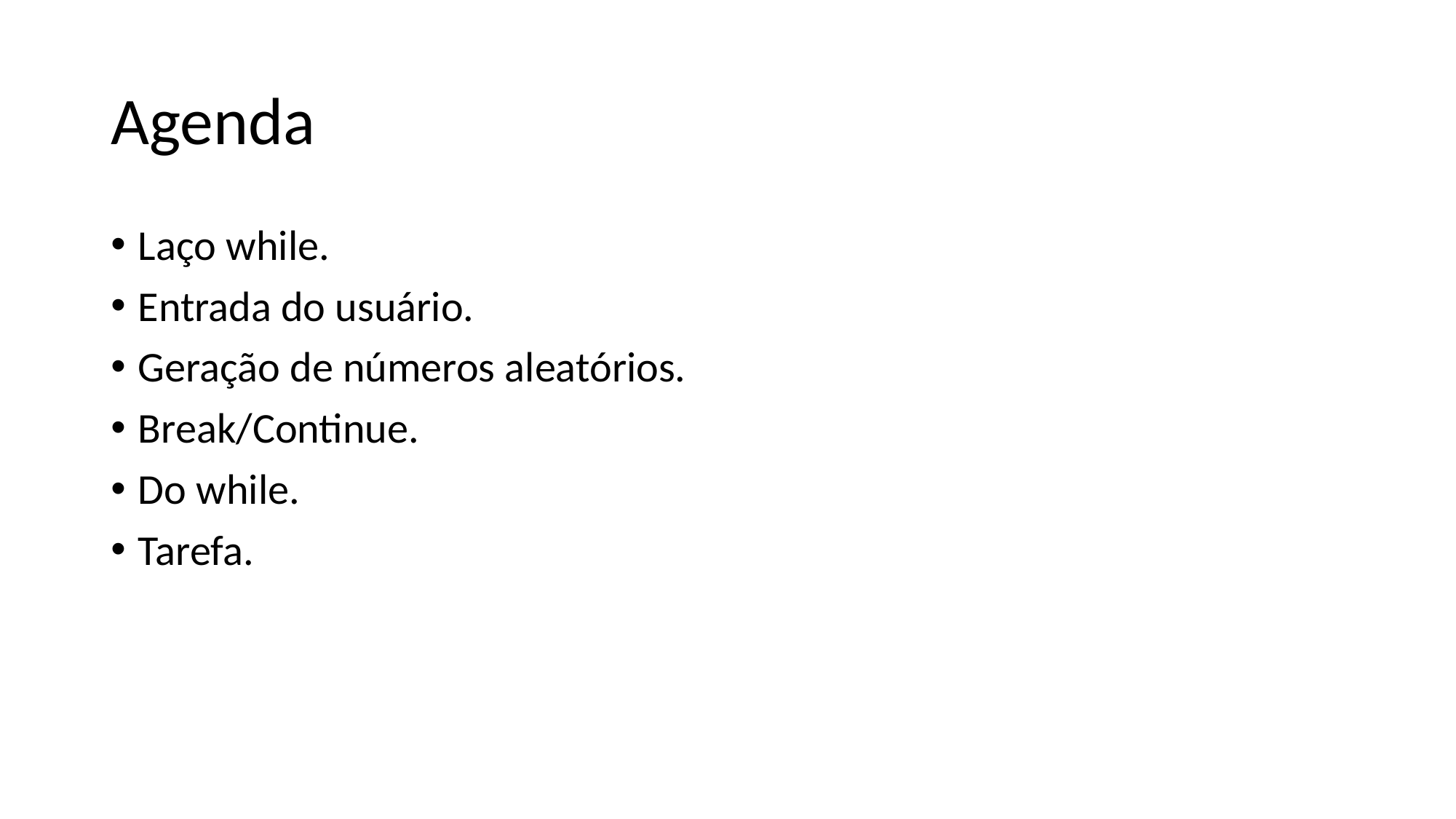

# Agenda
Laço while.
Entrada do usuário.
Geração de números aleatórios.
Break/Continue.
Do while.
Tarefa.